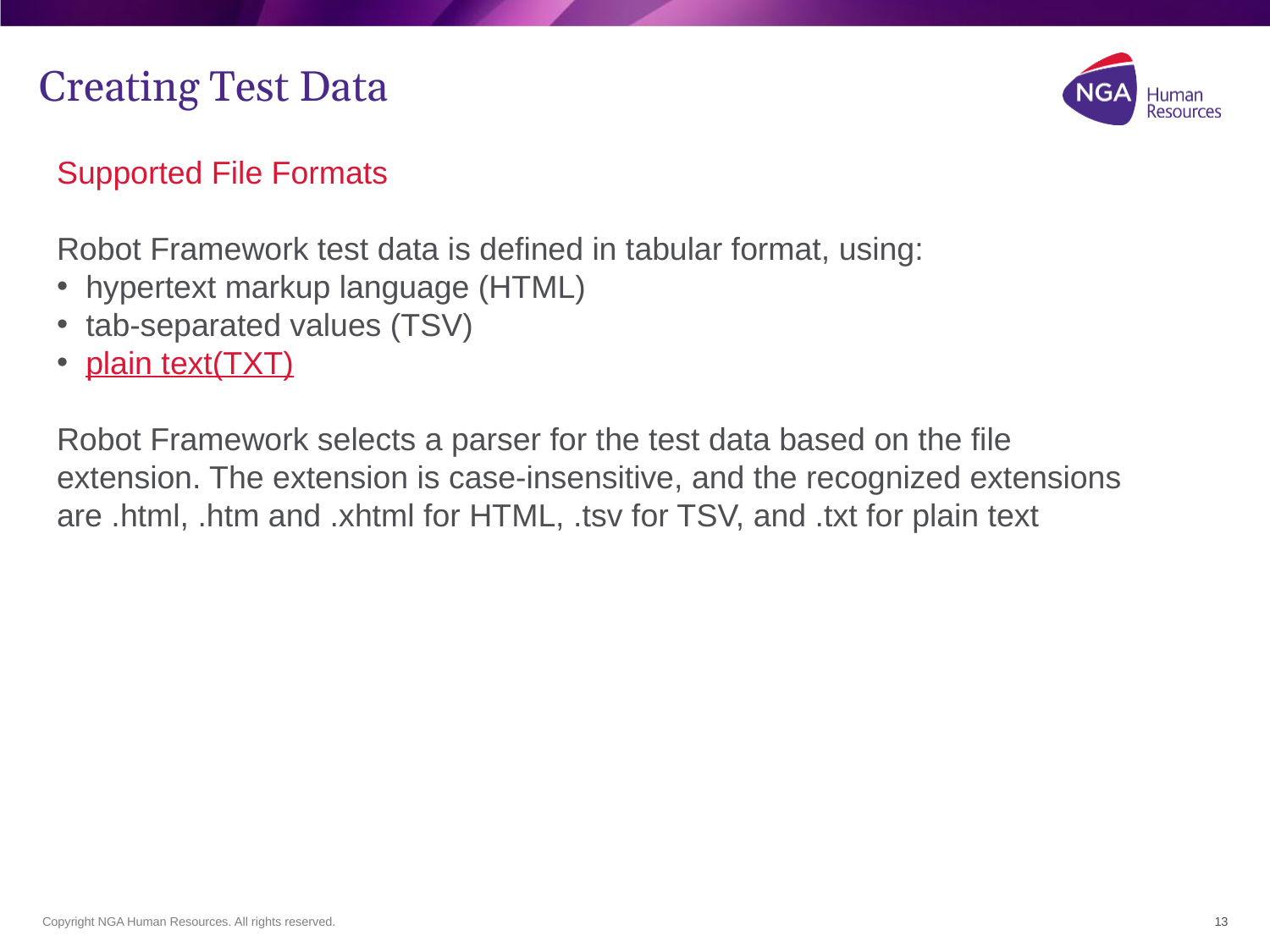

# Creating Test Data
Supported File Formats

Robot Framework test data is defined in tabular format, using:
  hypertext markup language (HTML)
  tab-separated values (TSV)
  plain text(TXT)

Robot Framework selects a parser for the test data based on the file extension. The extension is case-insensitive, and the recognized extensions are .html, .htm and .xhtml for HTML, .tsv for TSV, and .txt for plain text
13